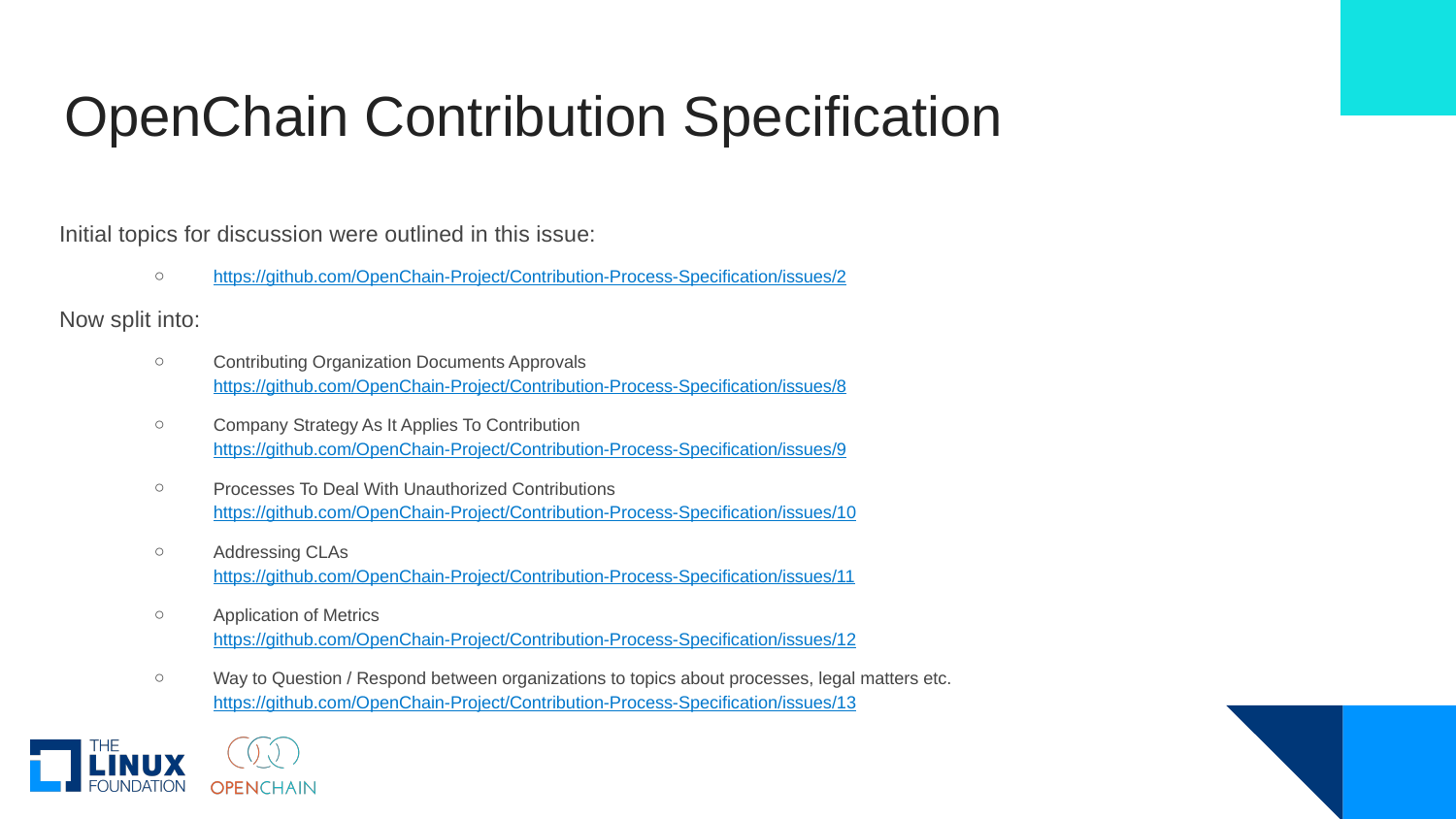

# OpenChain Contribution Specification
Initial topics for discussion were outlined in this issue:
https://github.com/OpenChain-Project/Contribution-Process-Specification/issues/2
Now split into:
Contributing Organization Documents Approvals
https://github.com/OpenChain-Project/Contribution-Process-Specification/issues/8
Company Strategy As It Applies To Contribution
https://github.com/OpenChain-Project/Contribution-Process-Specification/issues/9
Processes To Deal With Unauthorized Contributions
https://github.com/OpenChain-Project/Contribution-Process-Specification/issues/10
Addressing CLAs
https://github.com/OpenChain-Project/Contribution-Process-Specification/issues/11
Application of Metrics
https://github.com/OpenChain-Project/Contribution-Process-Specification/issues/12
Way to Question / Respond between organizations to topics about processes, legal matters etc.
https://github.com/OpenChain-Project/Contribution-Process-Specification/issues/13